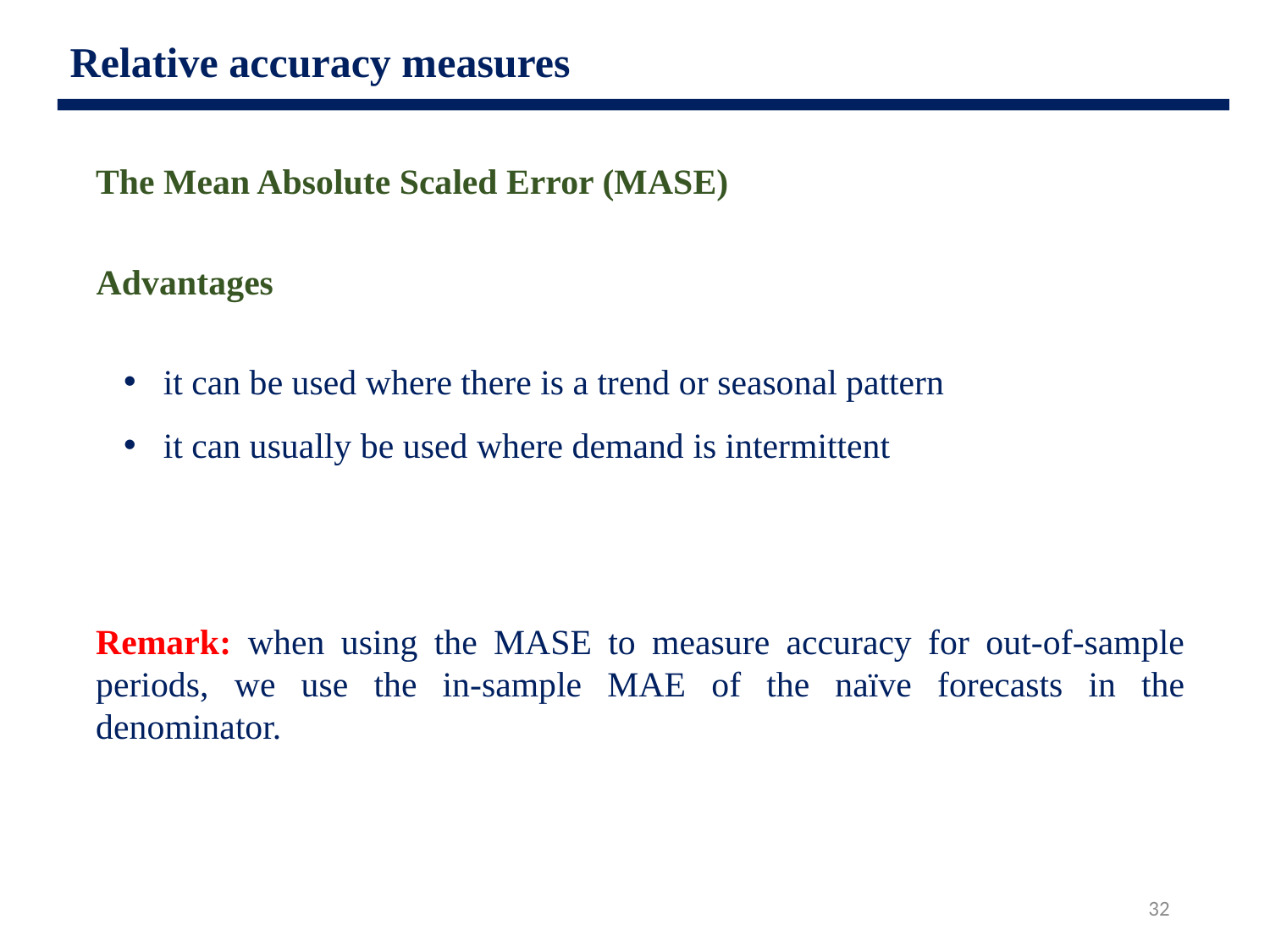

Relative accuracy measures

The Mean Absolute Scaled Error (MASE)
Advantages
it can be used where there is a trend or seasonal pattern
it can usually be used where demand is intermittent
Remark: when using the MASE to measure accuracy for out-of-sample periods, we use the in-sample MAE of the naïve forecasts in the denominator.
32